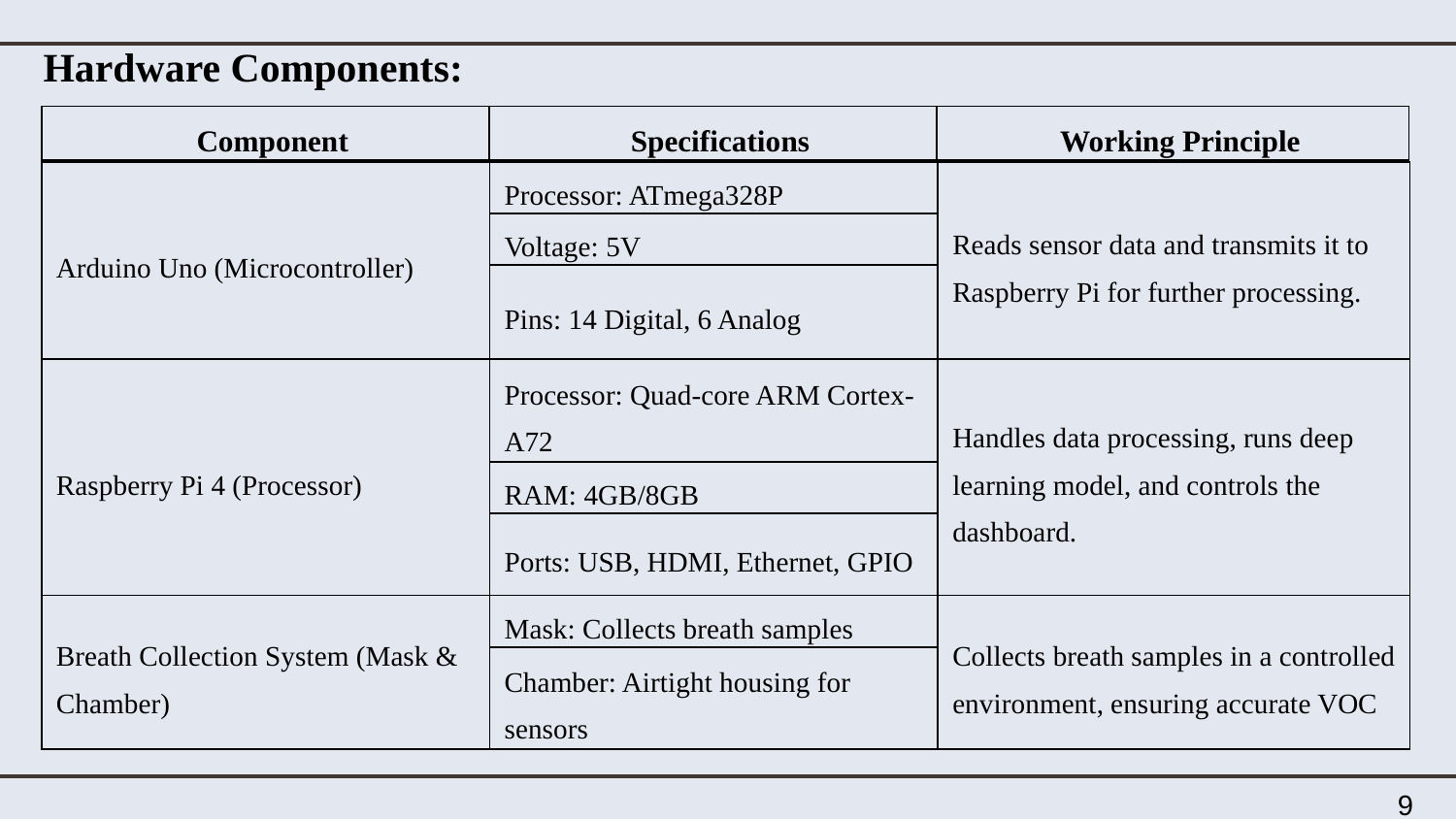

# Hardware Components:
| Component | Specifications | Working Principle |
| --- | --- | --- |
| Arduino Uno (Microcontroller) | Processor: ATmega328P | Reads sensor data and transmits it to Raspberry Pi for further processing. |
| --- | --- | --- |
|  | Voltage: 5V |  |
|  | Pins: 14 Digital, 6 Analog |  |
| Raspberry Pi 4 (Processor) | Processor: Quad-core ARM Cortex-A72 | Handles data processing, runs deep learning model, and controls the dashboard. |
|  | RAM: 4GB/8GB |  |
|  | Ports: USB, HDMI, Ethernet, GPIO |  |
| Breath Collection System (Mask & Chamber) | Mask: Collects breath samples | Collects breath samples in a controlled environment, ensuring accurate VOC |
|  | Chamber: Airtight housing for sensors |  |
9